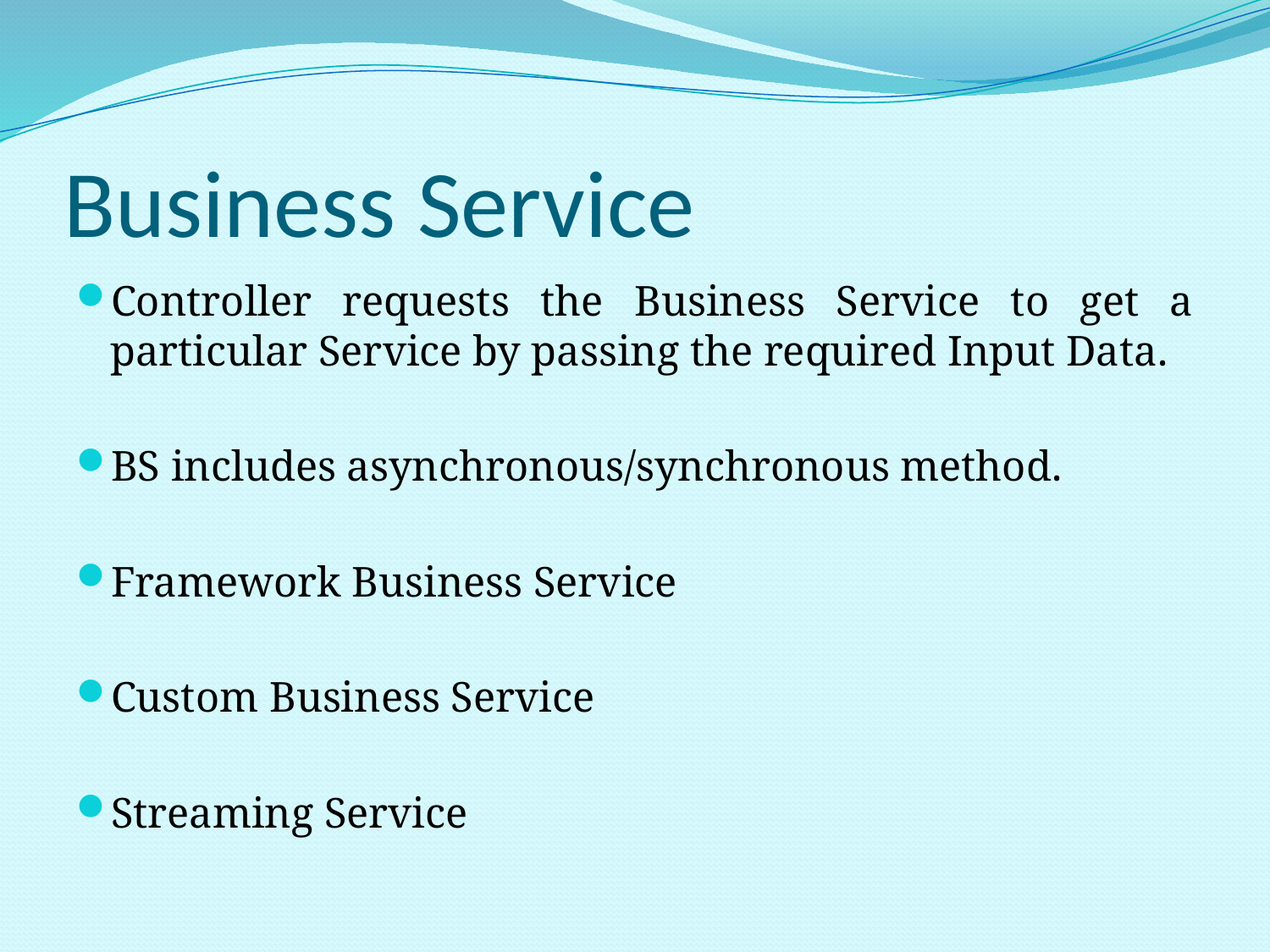

# Business Service
Controller requests the Business Service to get a particular Service by passing the required Input Data.

BS includes asynchronous/synchronous method.

Framework Business Service

Custom Business Service

Streaming Service